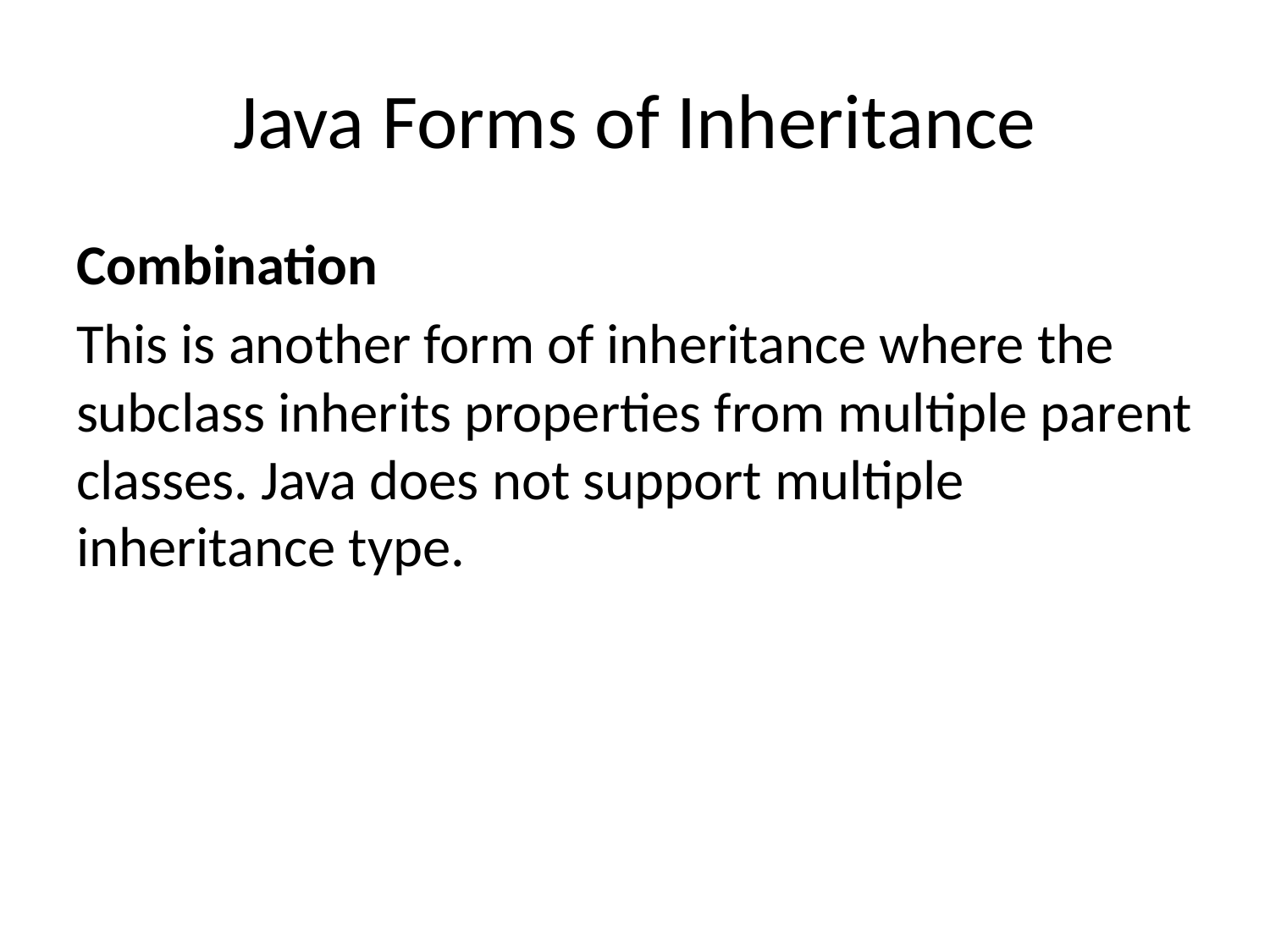

# Java Forms of Inheritance
Combination
This is another form of inheritance where the subclass inherits properties from multiple parent classes. Java does not support multiple inheritance type.